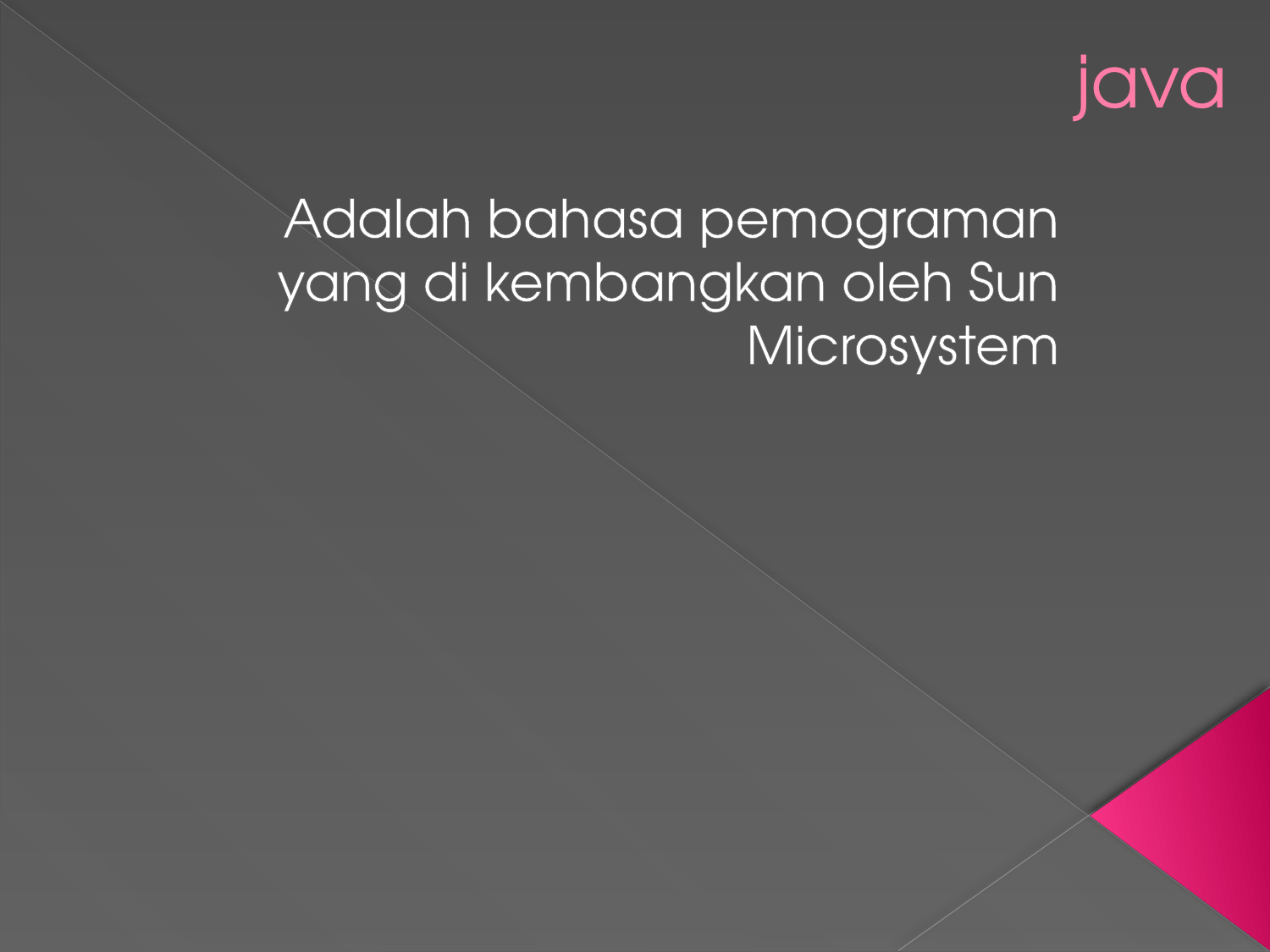

# java
Adalah bahasa pemograman yang di kembangkan oleh Sun Microsystem